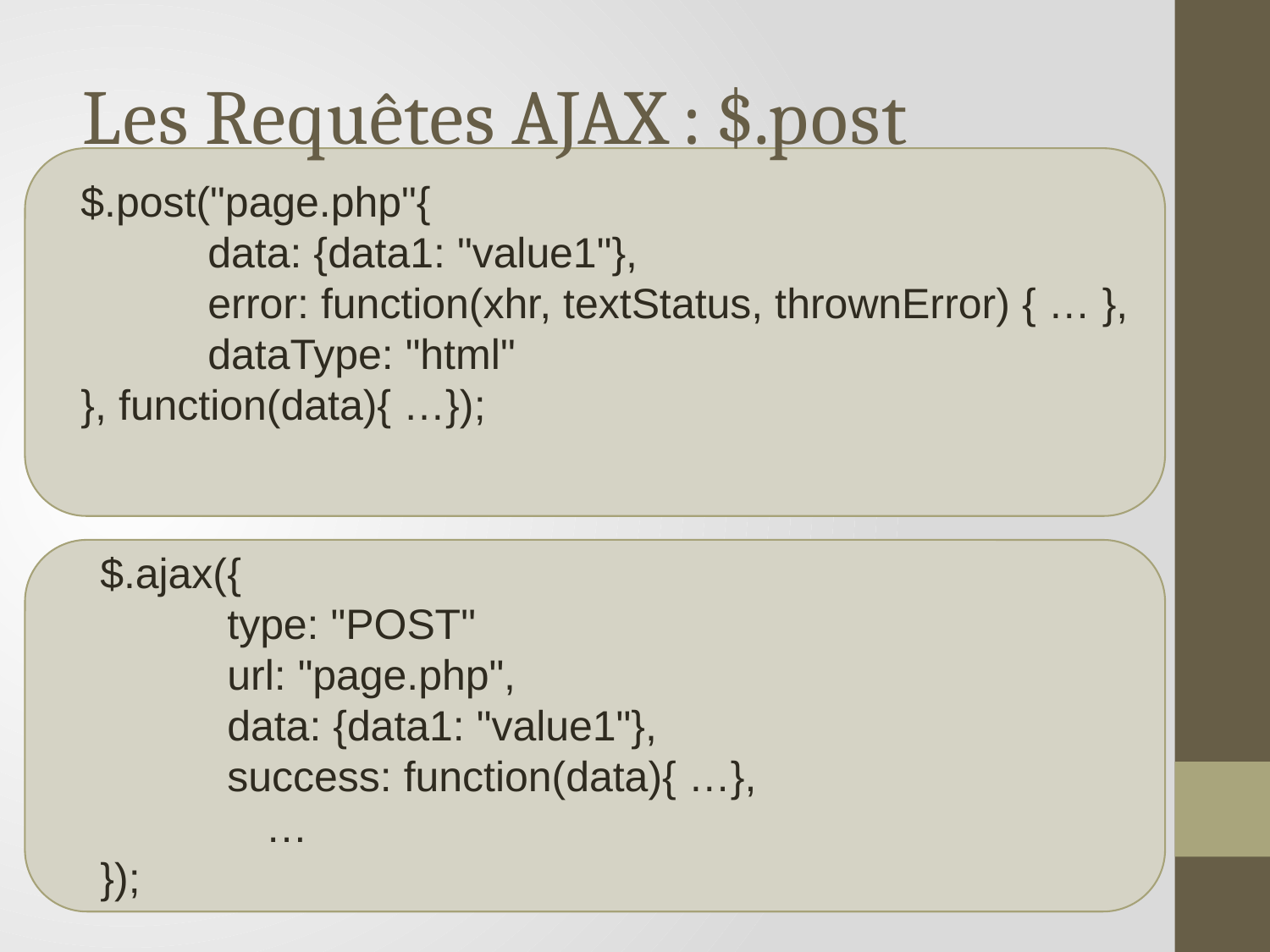

# Les Requêtes AJAX : $.post

$.post("page.php"{
	data: {data1: "value1"},
	error: function(xhr, textStatus, thrownError) { … },
	dataType: "html"
}, function(data){ …});

$.ajax({
	type: "POST"
	url: "page.php",
	data: {data1: "value1"},
	success: function(data){ …},
              …
});